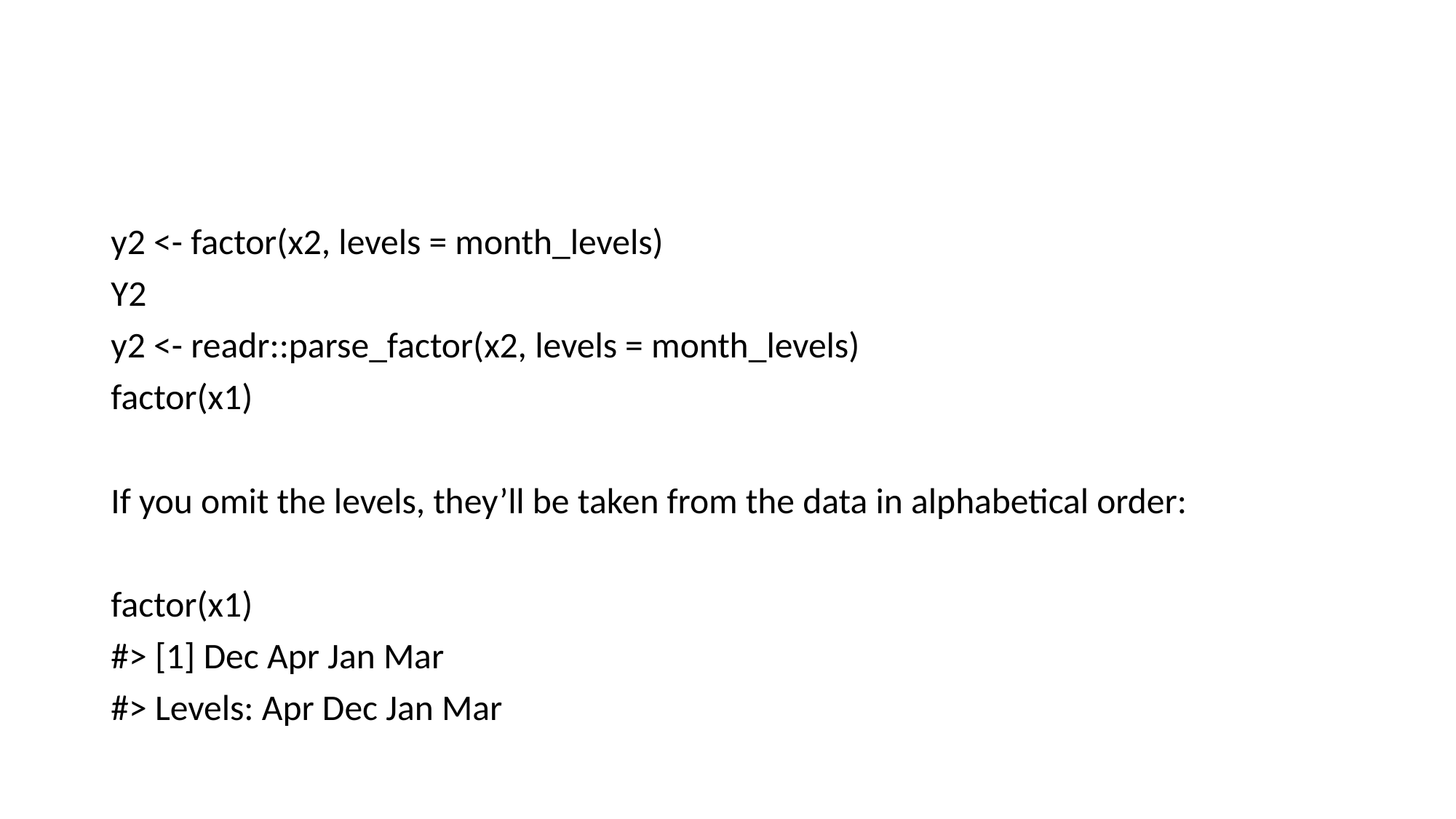

#
y2 <- factor(x2, levels = month_levels)
Y2
y2 <- readr::parse_factor(x2, levels = month_levels)
factor(x1)

If you omit the levels, they’ll be taken from the data in alphabetical order:

factor(x1)
#> [1] Dec Apr Jan Mar
#> Levels: Apr Dec Jan Mar